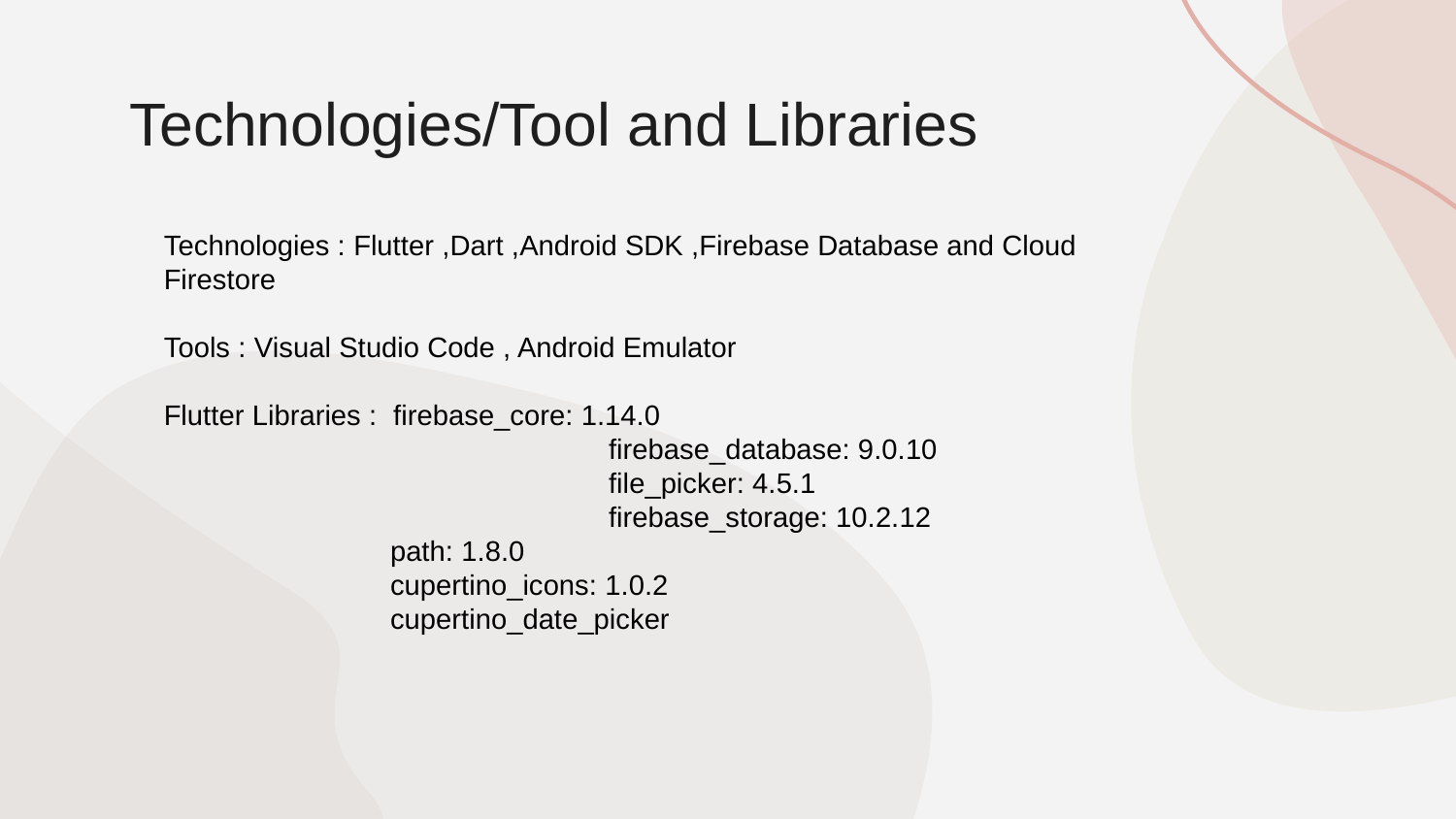

# Technologies/Tool and Libraries
Technologies : Flutter ,Dart ,Android SDK ,Firebase Database and Cloud Firestore

Tools : Visual Studio Code , Android Emulator

Flutter Libraries :  firebase_core: 1.14.0
  			 firebase_database: 9.0.10
 			 file_picker: 4.5.1
  			 firebase_storage: 10.2.12
 path: 1.8.0
 cupertino_icons: 1.0.2
 cupertino_date_picker